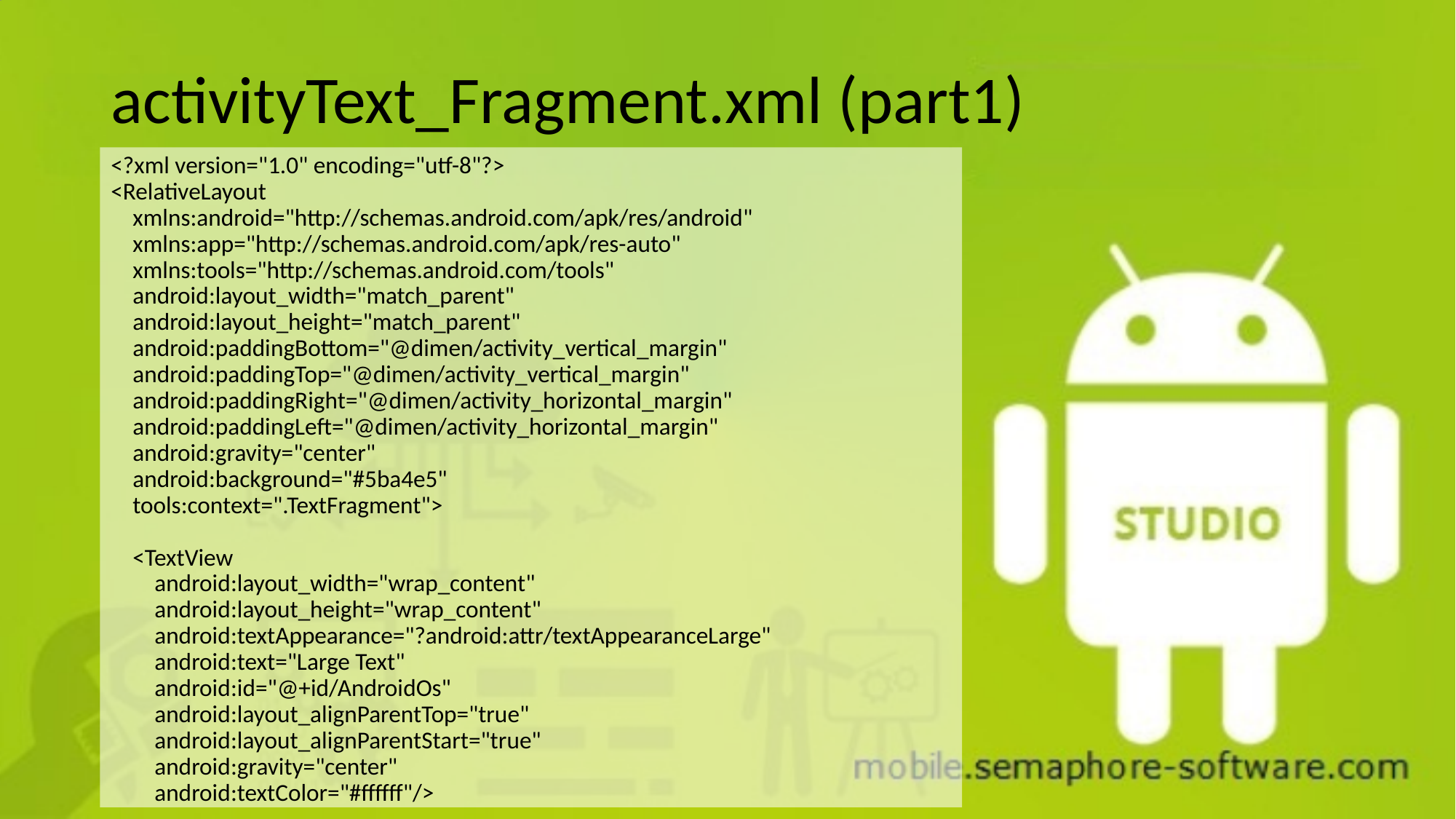

# activityText_Fragment.xml (part1)
<?xml version="1.0" encoding="utf-8"?>
<RelativeLayout
    xmlns:android="http://schemas.android.com/apk/res/android"
    xmlns:app="http://schemas.android.com/apk/res-auto"
    xmlns:tools="http://schemas.android.com/tools"
    android:layout_width="match_parent"
    android:layout_height="match_parent"
    android:paddingBottom="@dimen/activity_vertical_margin"
    android:paddingTop="@dimen/activity_vertical_margin"
    android:paddingRight="@dimen/activity_horizontal_margin"
    android:paddingLeft="@dimen/activity_horizontal_margin"
    android:gravity="center"
    android:background="#5ba4e5"
    tools:context=".TextFragment">
    <TextView
        android:layout_width="wrap_content"
        android:layout_height="wrap_content"
        android:textAppearance="?android:attr/textAppearanceLarge"
        android:text="Large Text"
        android:id="@+id/AndroidOs"
        android:layout_alignParentTop="true"
        android:layout_alignParentStart="true"
        android:gravity="center"
        android:textColor="#ffffff"/>